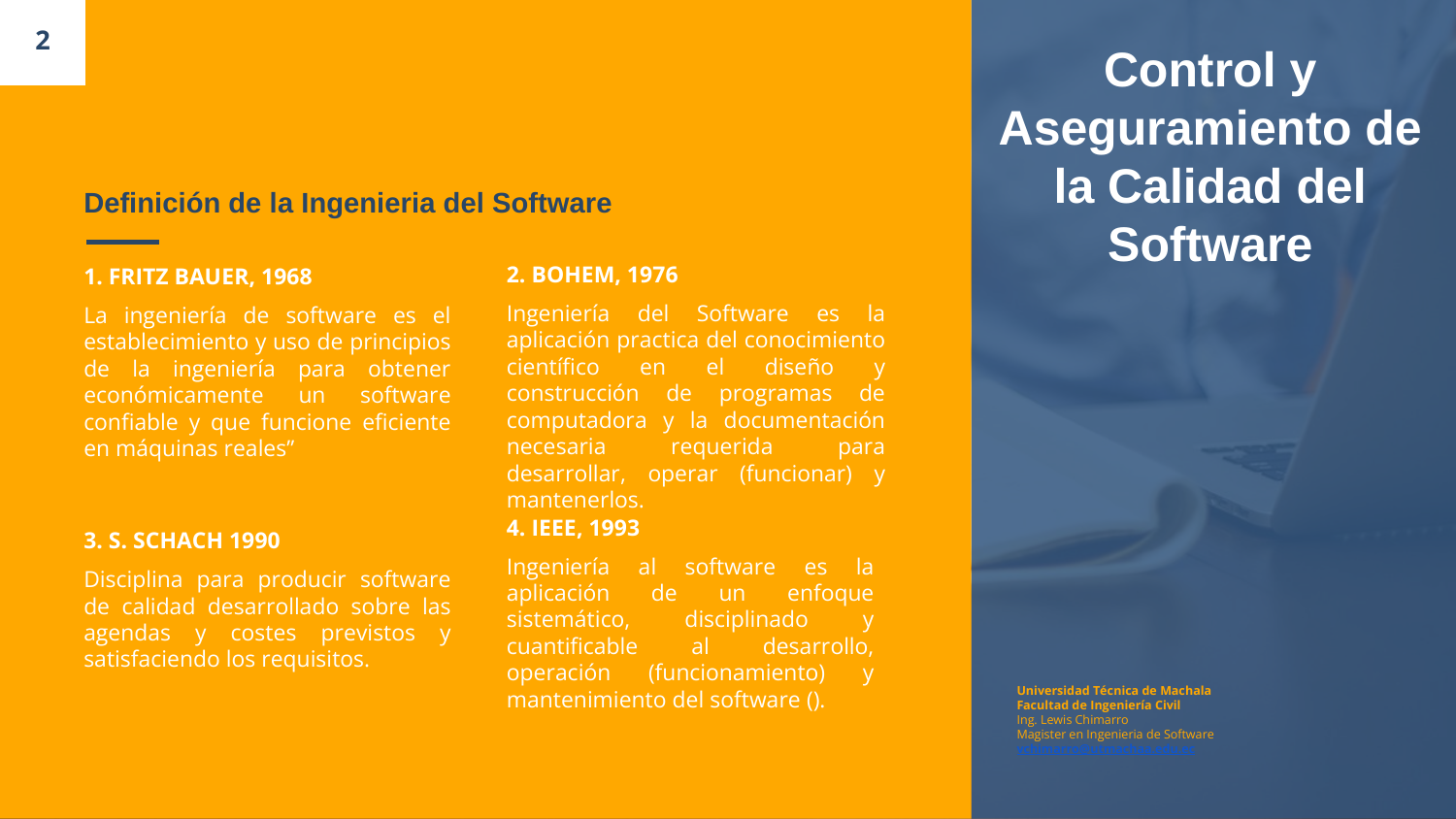

2
Control y Aseguramiento de la Calidad del Software
# Definición de la Ingenieria del Software
2. BOHEM, 1976
Ingeniería del Software es la aplicación practica del conocimiento científico en el diseño y construcción de programas de computadora y la documentación necesaria requerida para desarrollar, operar (funcionar) y mantenerlos.
1. FRITZ BAUER, 1968
La ingeniería de software es el establecimiento y uso de principios de la ingeniería para obtener económicamente un software confiable y que funcione eficiente en máquinas reales”
4. IEEE, 1993
Ingeniería al software es la aplicación de un enfoque sistemático, disciplinado y cuantificable al desarrollo, operación (funcionamiento) y mantenimiento del software ().
3. S. SCHACH 1990
Disciplina para producir software de calidad desarrollado sobre las agendas y costes previstos y satisfaciendo los requisitos.
Universidad Técnica de Machala
Facultad de Ingeniería Civil
Ing. Lewis Chimarro
Magister en Ingenieria de Software
vchimarro@utmachaa.edu.ec